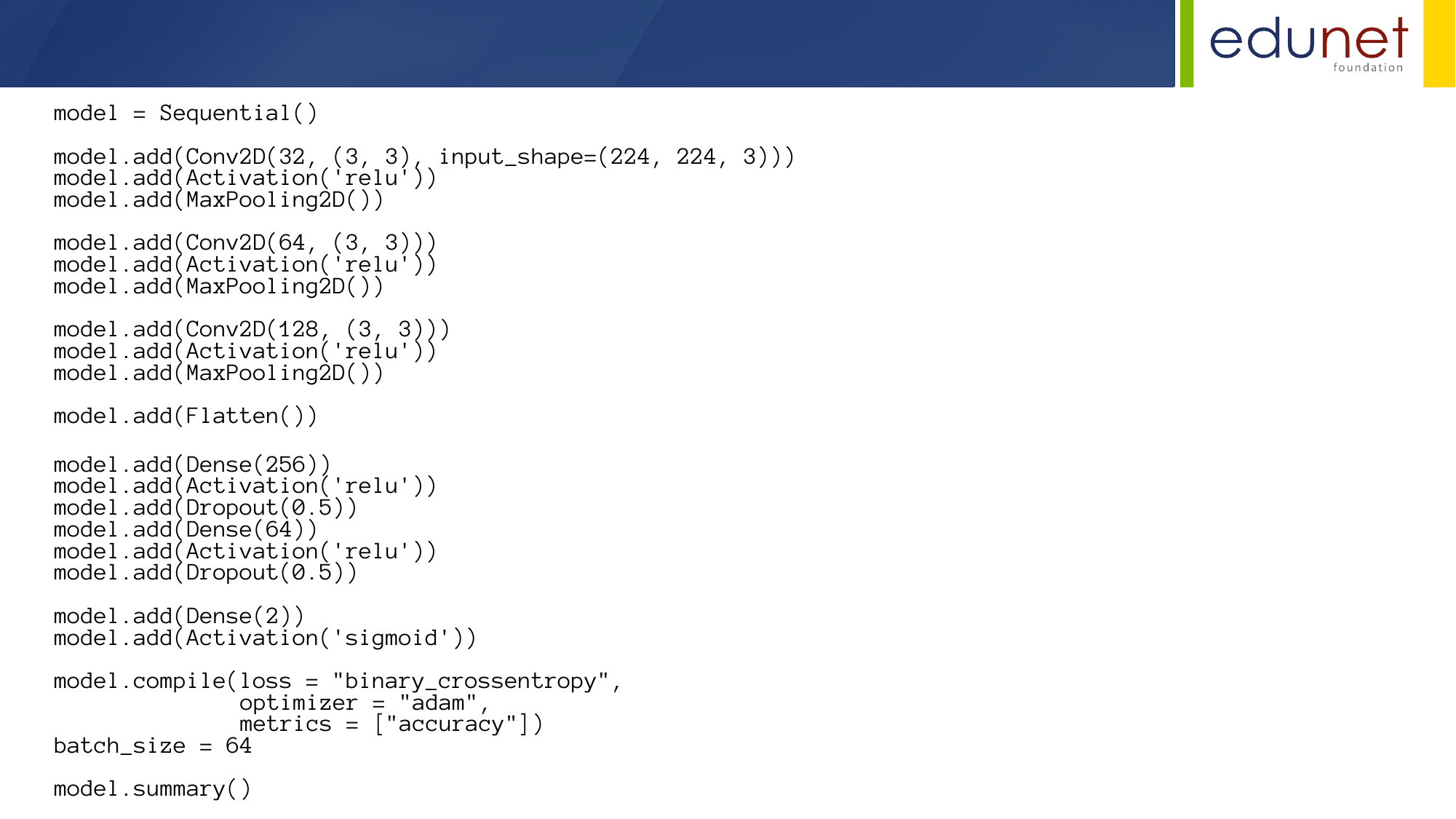

model = Sequential()
model.add(Conv2D(32, (3, 3), input_shape=(224, 224, 3)))
model.add(Activation('relu'))
model.add(MaxPooling2D())
model.add(Conv2D(64, (3, 3)))
model.add(Activation('relu'))
model.add(MaxPooling2D())
model.add(Conv2D(128, (3, 3)))
model.add(Activation('relu'))
model.add(MaxPooling2D())
model.add(Flatten())
model.add(Dense(256))
model.add(Activation('relu'))
model.add(Dropout(0.5))
model.add(Dense(64))
model.add(Activation('relu'))
model.add(Dropout(0.5))
model.add(Dense(2))
model.add(Activation('sigmoid'))
model.compile(loss = "binary_crossentropy",
              optimizer = "adam",
              metrics = ["accuracy"])
batch_size = 64
model.summary()